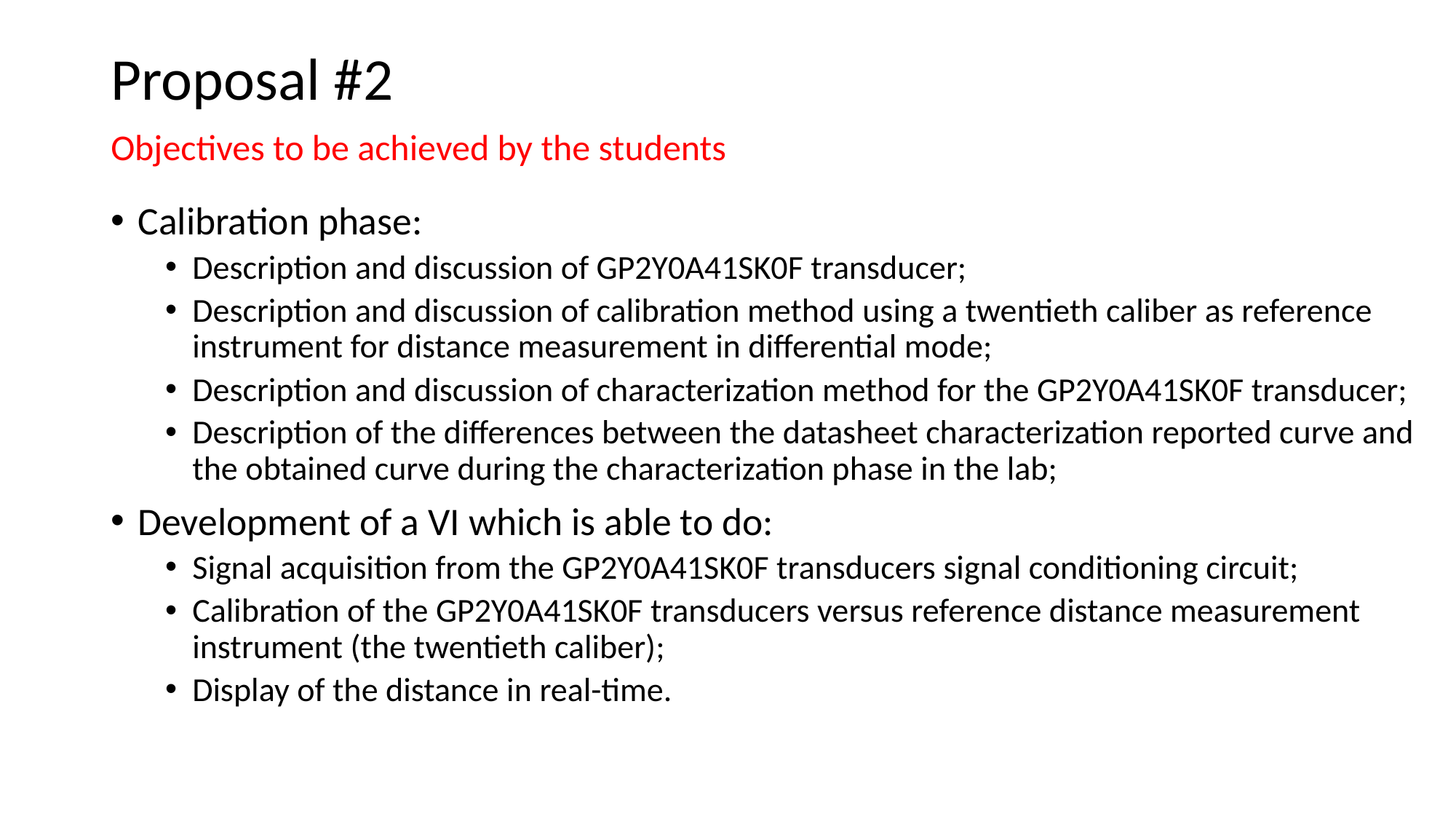

Proposal #2
Objectives to be achieved by the students
Calibration phase:
Description and discussion of GP2Y0A41SK0F transducer;
Description and discussion of calibration method using a twentieth caliber as reference instrument for distance measurement in differential mode;
Description and discussion of characterization method for the GP2Y0A41SK0F transducer;
Description of the differences between the datasheet characterization reported curve and the obtained curve during the characterization phase in the lab;
Development of a VI which is able to do:
Signal acquisition from the GP2Y0A41SK0F transducers signal conditioning circuit;
Calibration of the GP2Y0A41SK0F transducers versus reference distance measurement instrument (the twentieth caliber);
Display of the distance in real-time.